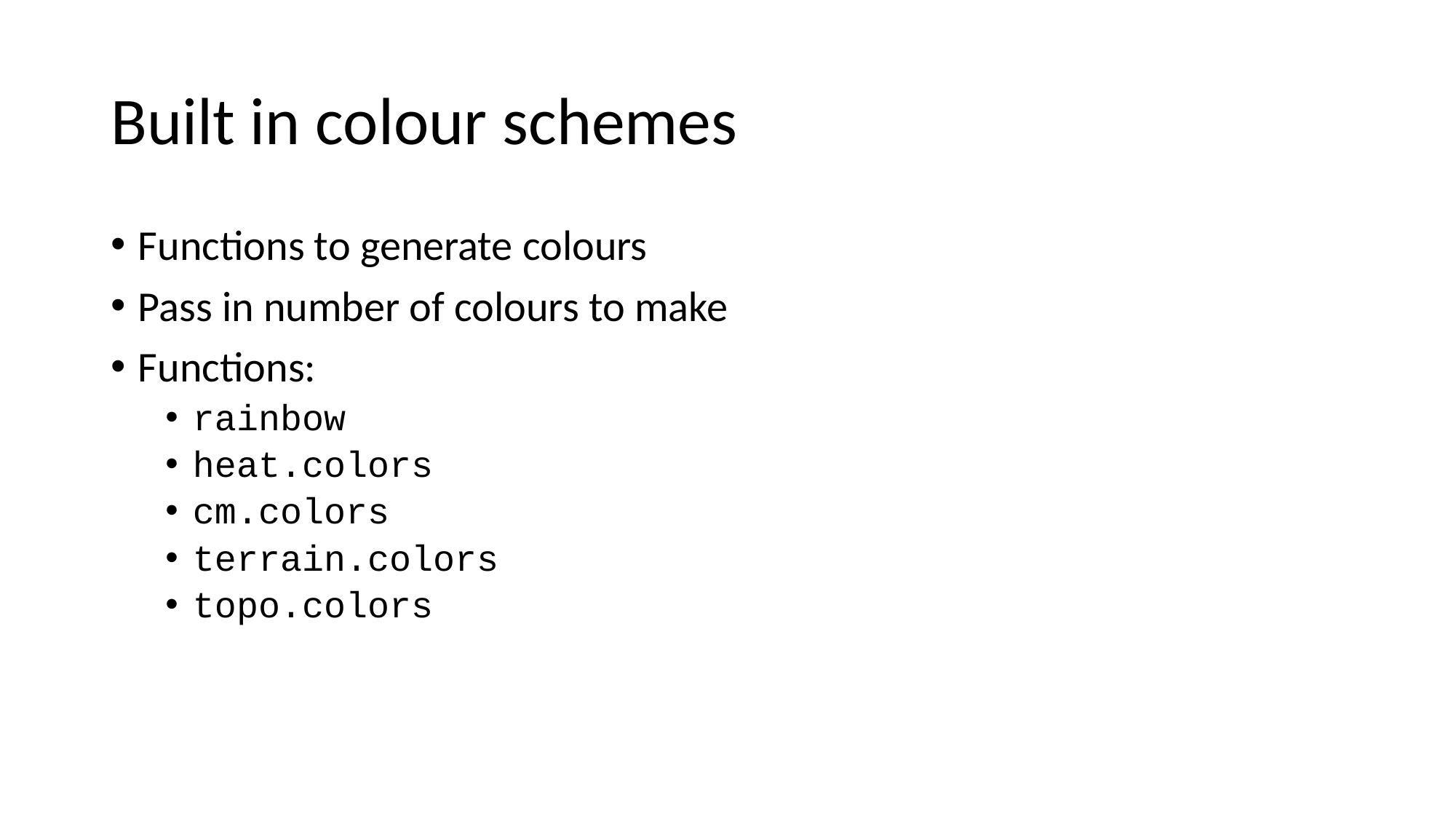

# Built in colour schemes
Functions to generate colours
Pass in number of colours to make
Functions:
rainbow
heat.colors
cm.colors
terrain.colors
topo.colors